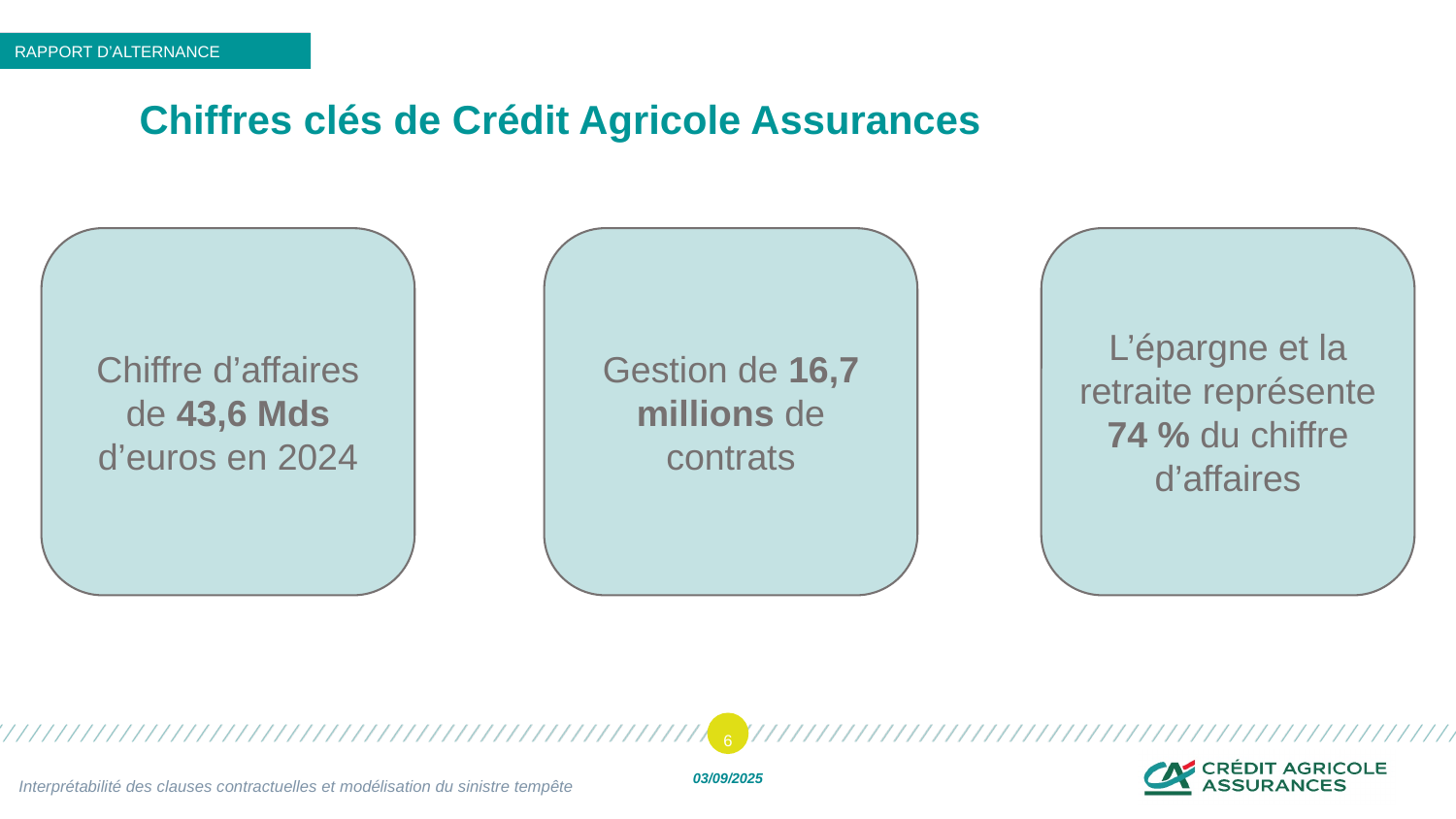

RAPPORT D’ALTERNANCE
# Chiffres clés de Crédit Agricole Assurances
Chiffre d’affaires de 43,6 Mds d’euros en 2024
L’épargne et la retraite représente 74 % du chiffre d’affaires
Gestion de 16,7 millions de contrats
6
Interprétabilité des clauses contractuelles et modélisation du sinistre tempête